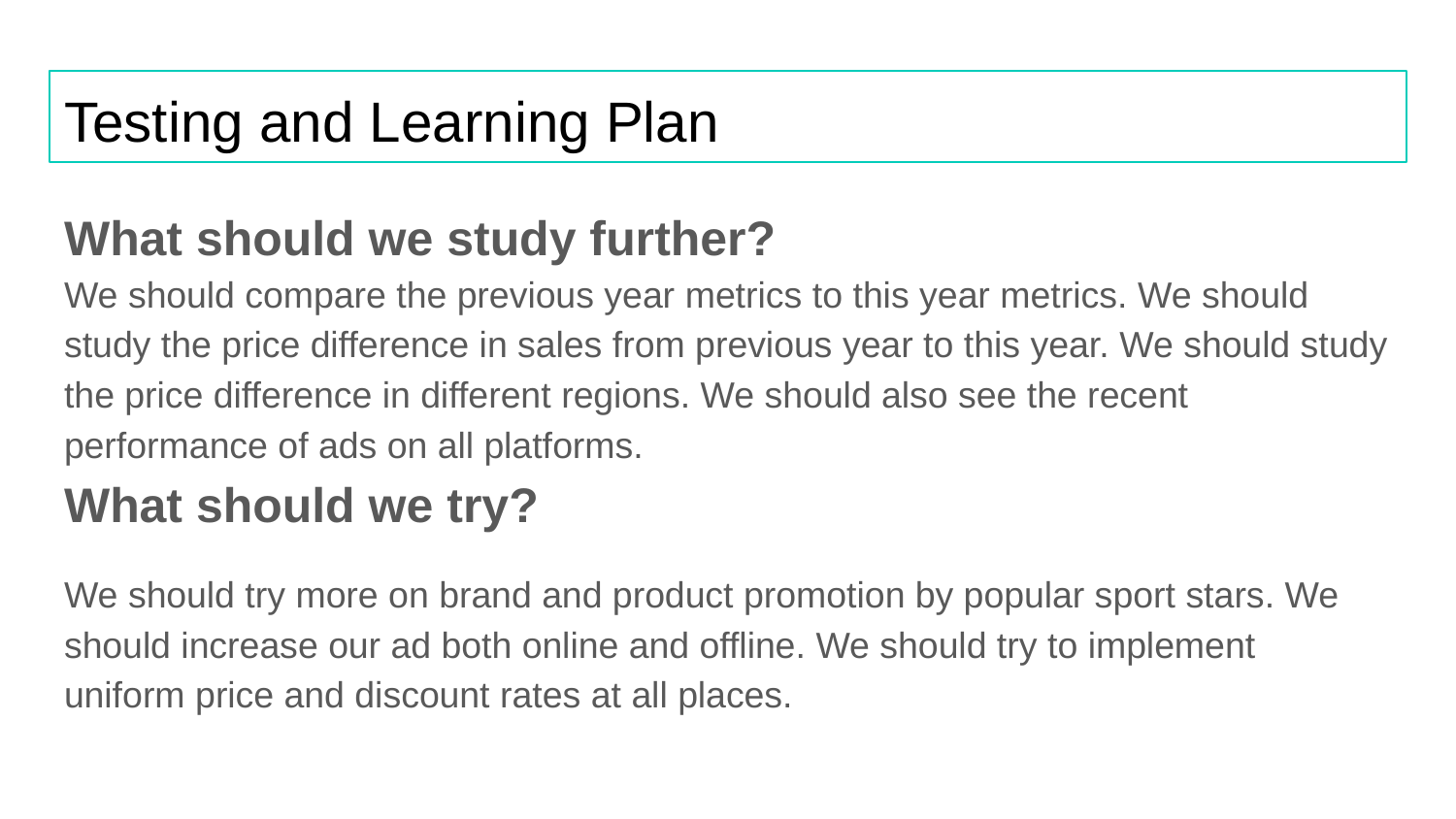

# Testing and Learning Plan
What should we study further?
We should compare the previous year metrics to this year metrics. We should study the price difference in sales from previous year to this year. We should study the price difference in different regions. We should also see the recent performance of ads on all platforms.
What should we try?
We should try more on brand and product promotion by popular sport stars. We should increase our ad both online and offline. We should try to implement  uniform price and discount rates at all places.